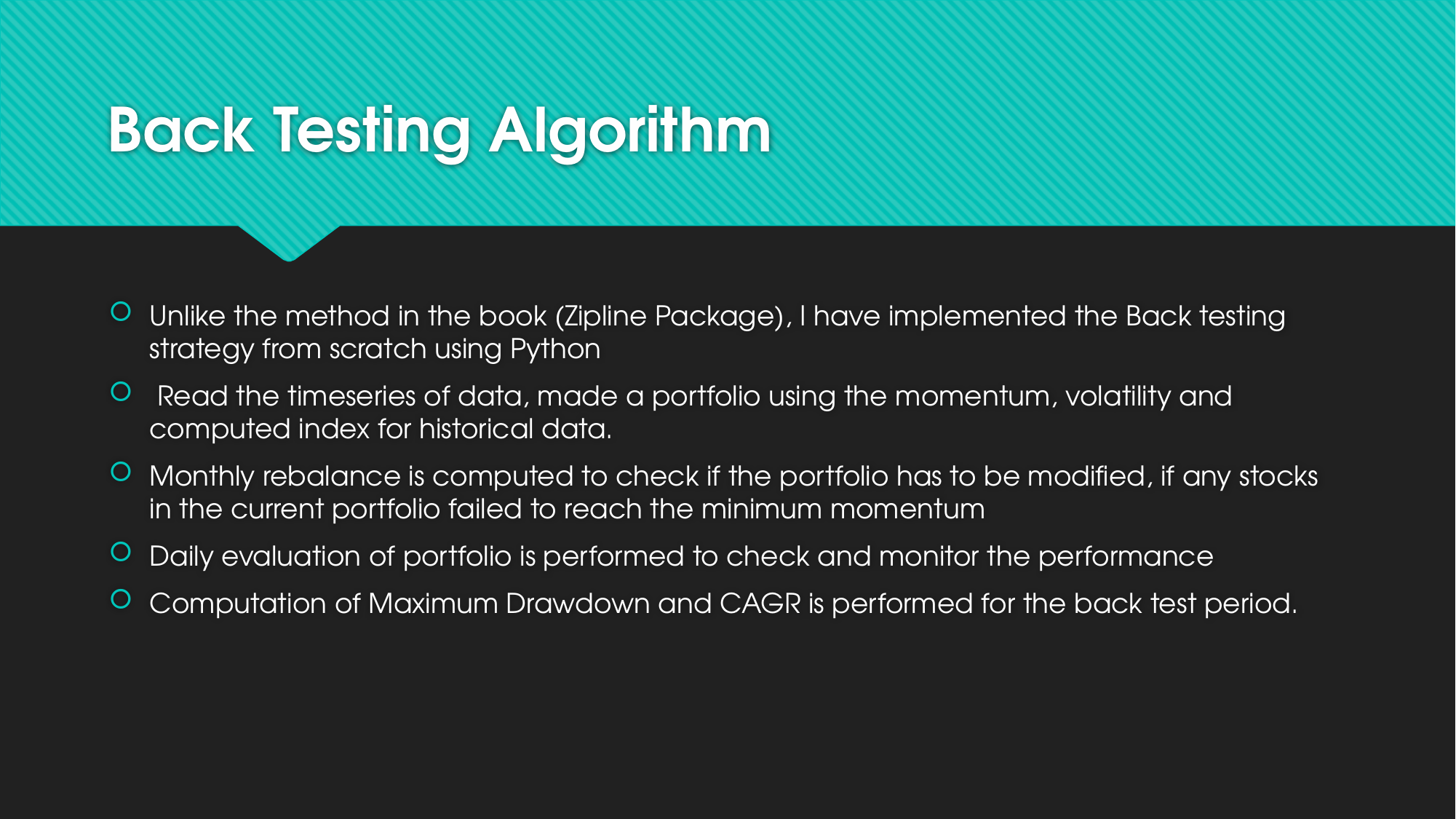

# Back Testing Algorithm
Unlike the method in the book (Zipline Package), I have implemented the Back testing strategy from scratch using Python
 Read the timeseries of data, made a portfolio using the momentum, volatility and computed index for historical data.
Monthly rebalance is computed to check if the portfolio has to be modified, if any stocks in the current portfolio failed to reach the minimum momentum
Daily evaluation of portfolio is performed to check and monitor the performance
Computation of Maximum Drawdown and CAGR is performed for the back test period.